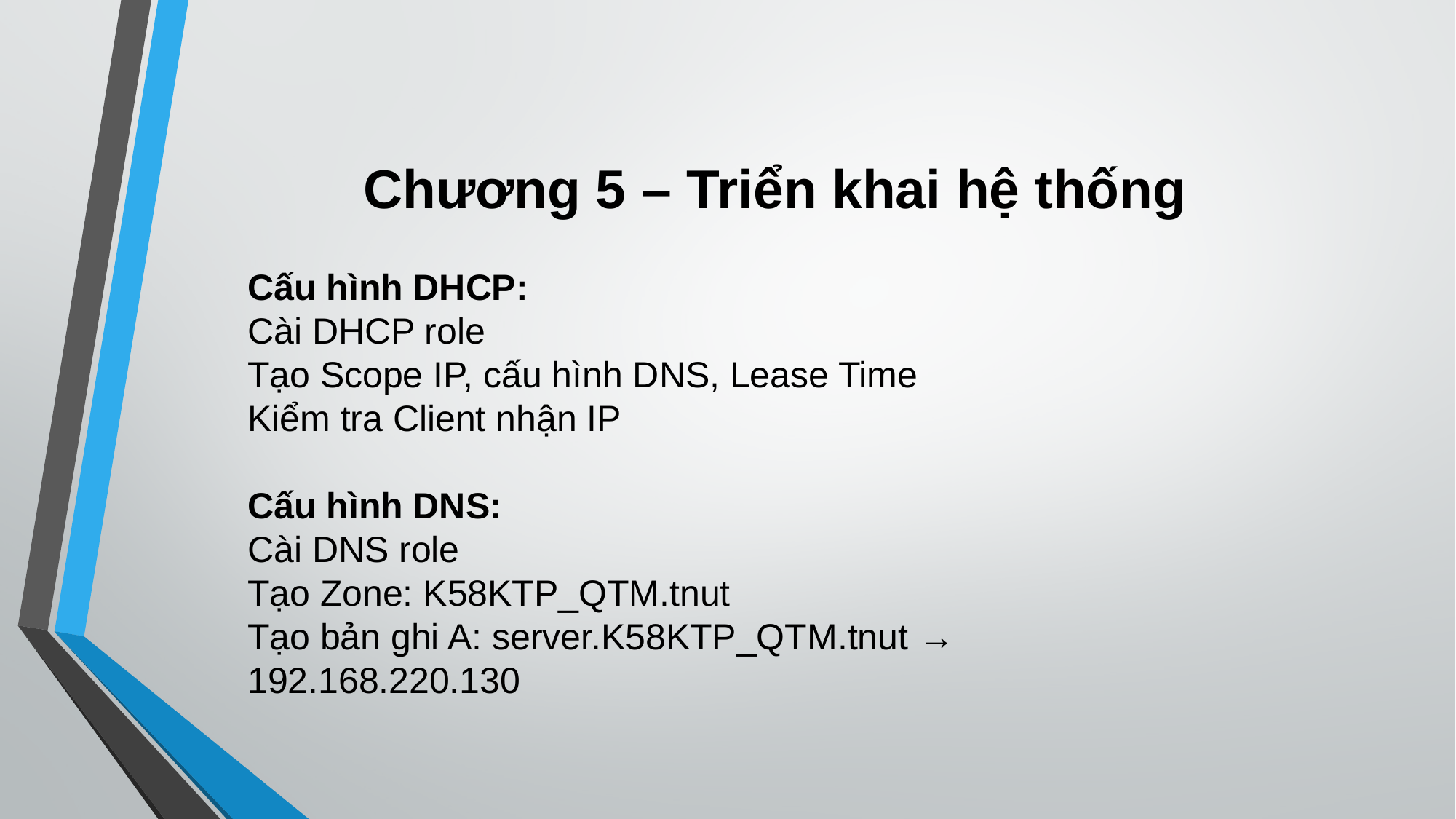

# Chương 5 – Triển khai hệ thống
Cấu hình DHCP:
Cài DHCP role
Tạo Scope IP, cấu hình DNS, Lease Time
Kiểm tra Client nhận IP

Cấu hình DNS:
Cài DNS role
Tạo Zone: K58KTP_QTM.tnut
Tạo bản ghi A: server.K58KTP_QTM.tnut → 192.168.220.130